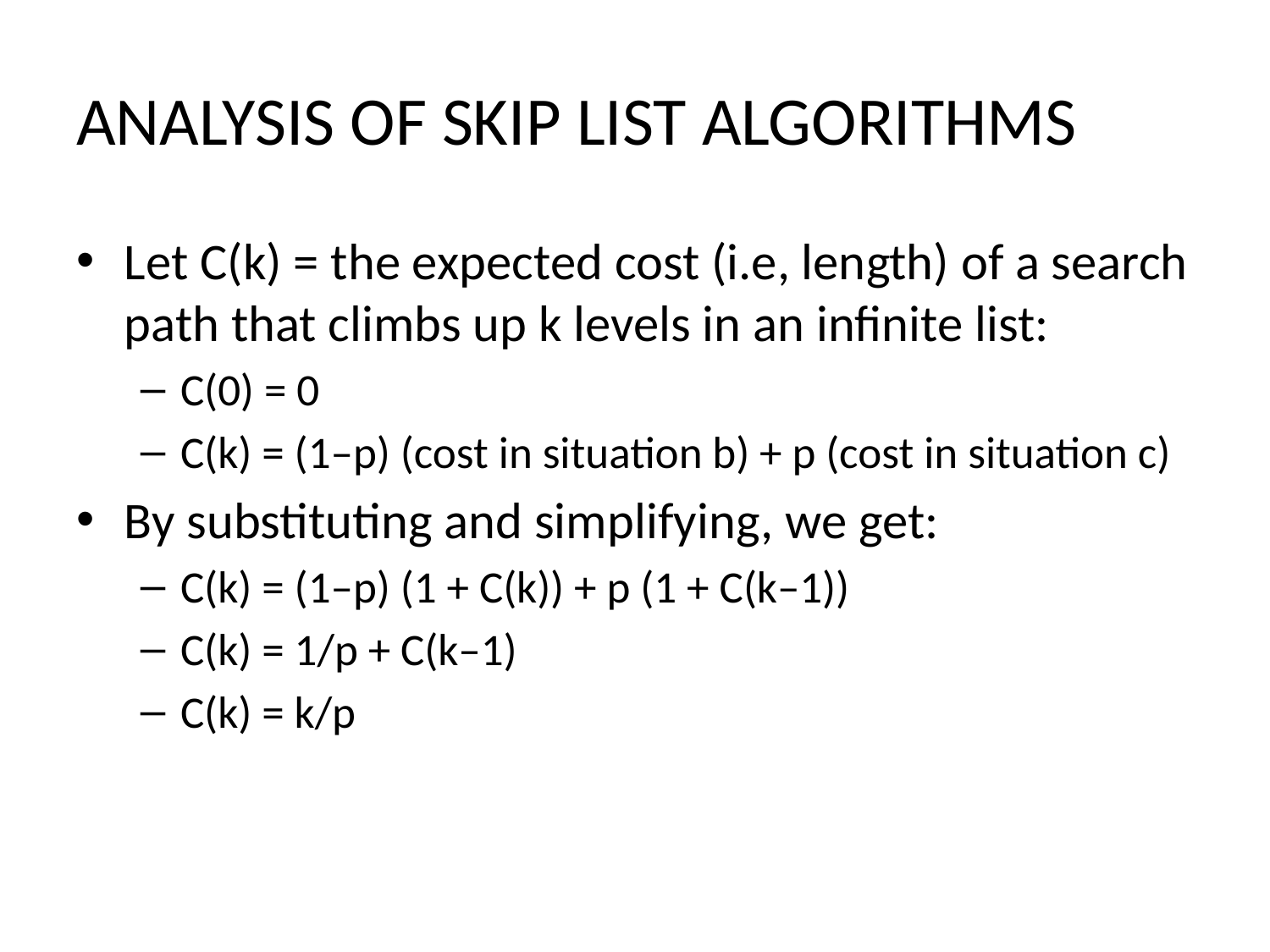

# ANALYSIS OF SKIP LIST ALGORITHMS
Let C(k) = the expected cost (i.e, length) of a search path that climbs up k levels in an infinite list:
C(0) = 0
C(k) = (1–p) (cost in situation b) + p (cost in situation c)
By substituting and simplifying, we get:
C(k) = (1–p) (1 + C(k)) + p (1 + C(k–1))
C(k) = 1/p + C(k–1)
C(k) = k/p